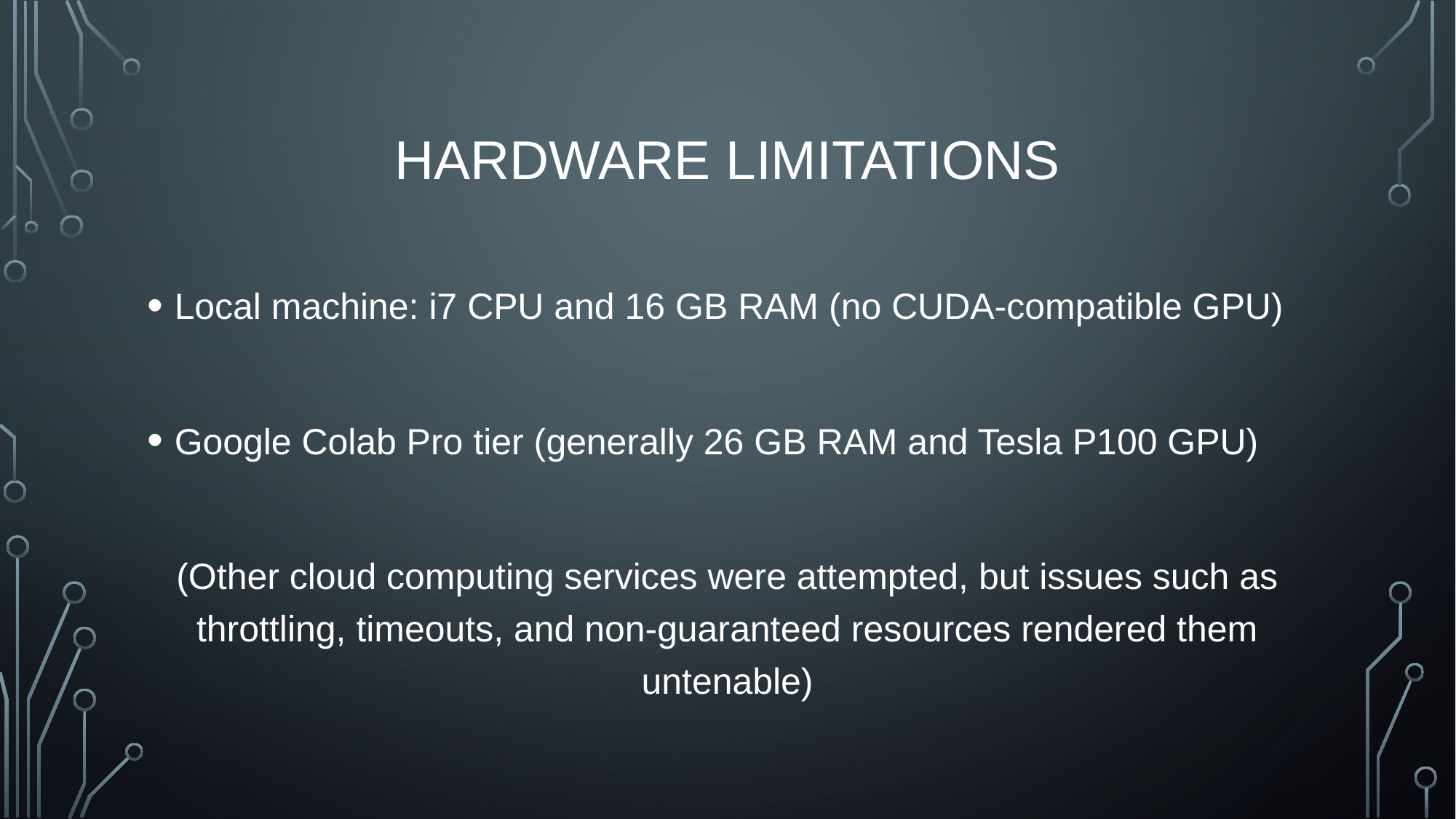

# hardware limitations
Local machine: i7 CPU and 16 GB RAM (no CUDA-compatible GPU)

Google Colab Pro tier (generally 26 GB RAM and Tesla P100 GPU)

(Other cloud computing services were attempted, but issues such as throttling, timeouts, and non-guaranteed resources rendered them untenable)